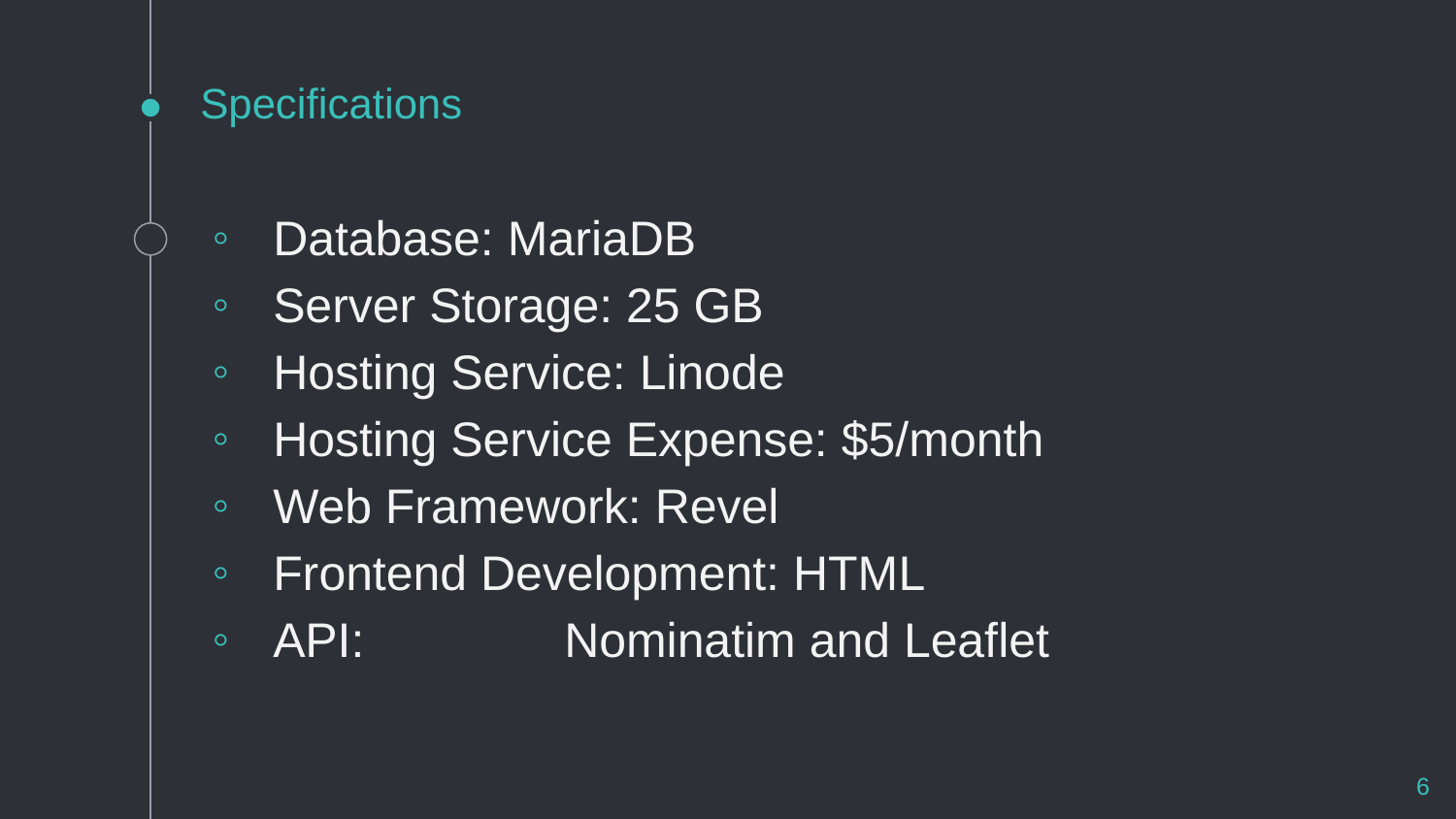

# Specifications
Database: MariaDB
Server Storage: 25 GB
Hosting Service: Linode
Hosting Service Expense: $5/month
Web Framework: Revel
Frontend Development: HTML
API:    	Nominatim and Leaflet
6